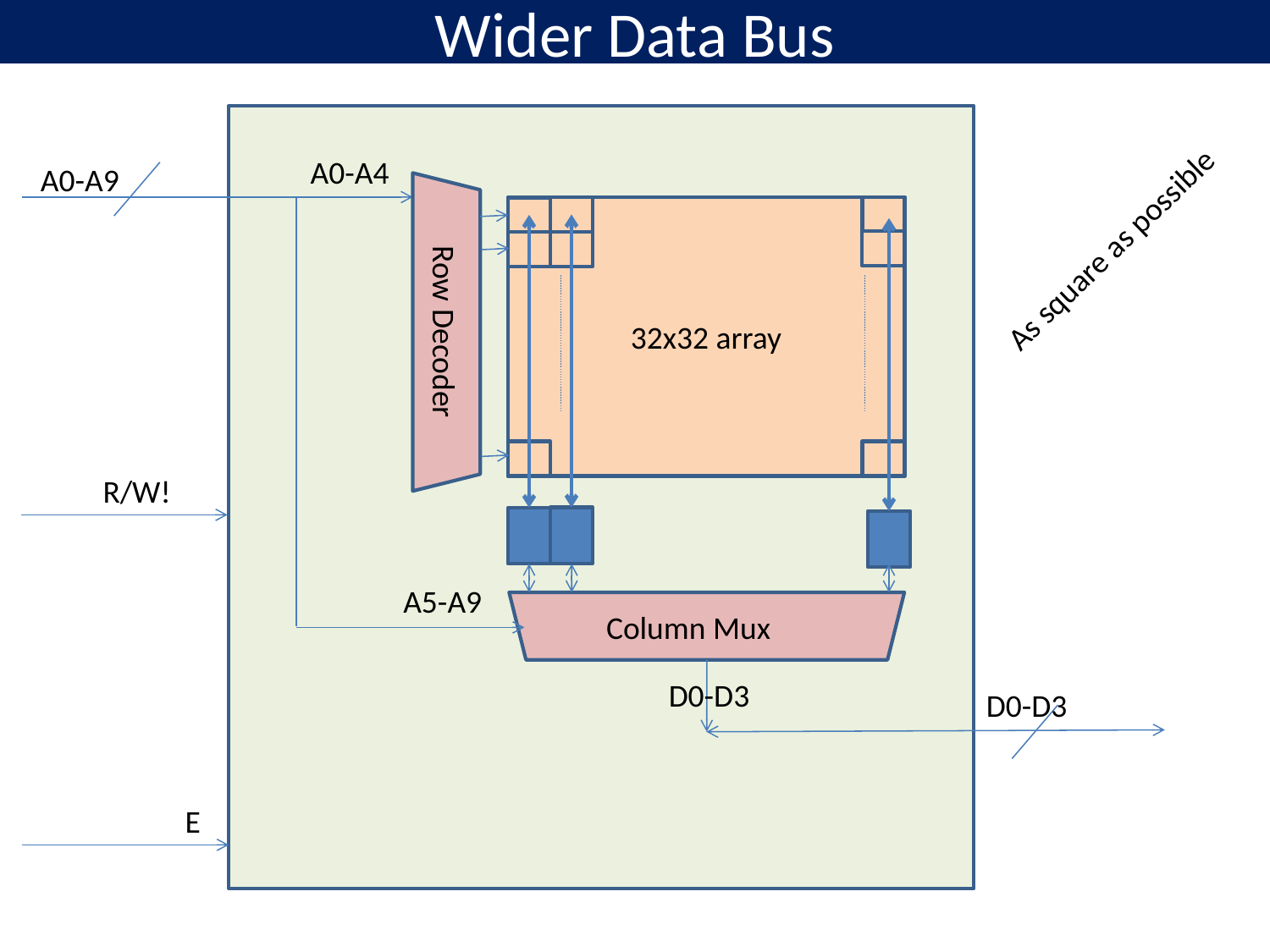

# Wider Data Bus

A0-A4
A0-A9
32x32 array

Row Decoder

R/W!

A5-A9

Column Mux
D0-D3
E
As square as possible
D0-D3